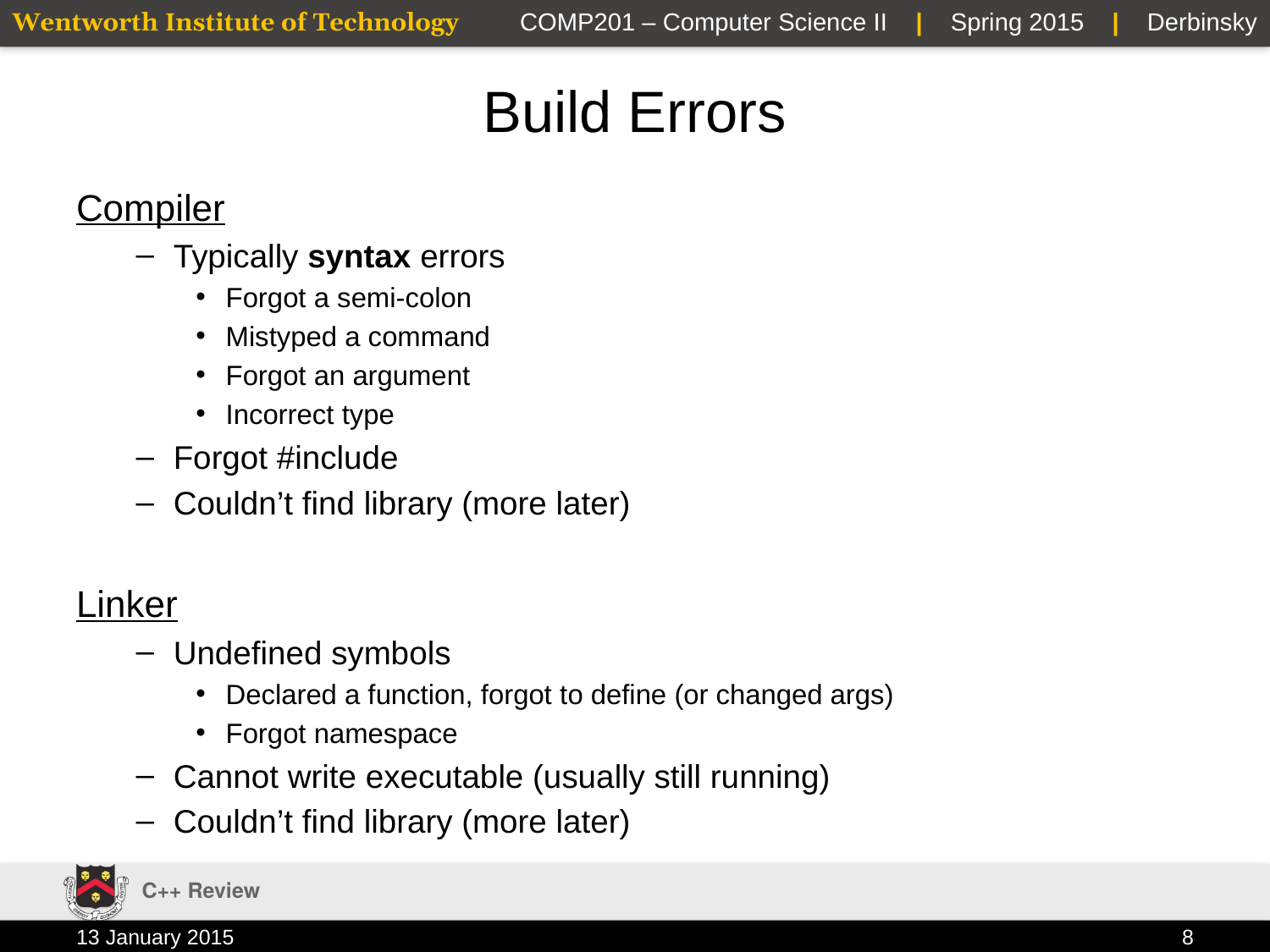

# Build Errors
Compiler
Typically syntax errors
Forgot a semi-colon
Mistyped a command
Forgot an argument
Incorrect type
Forgot #include
Couldn’t find library (more later)

Linker
Undefined symbols
Declared a function, forgot to define (or changed args)
Forgot namespace
Cannot write executable (usually still running)
Couldn’t find library (more later)
C++ Review
13 January 2015
8